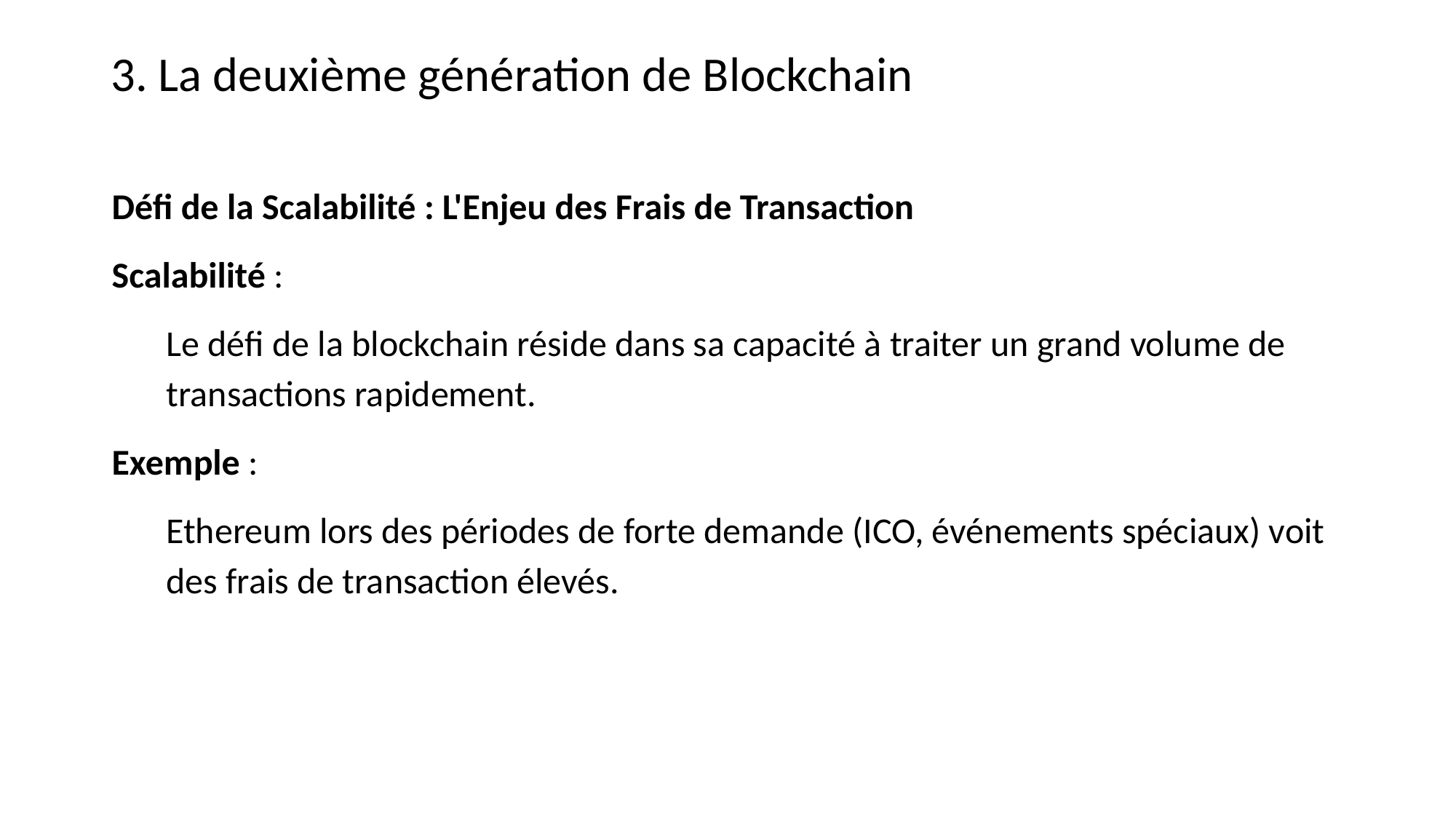

3. La deuxième génération de Blockchain
Défi de la Scalabilité : L'Enjeu des Frais de Transaction
Scalabilité :
Le défi de la blockchain réside dans sa capacité à traiter un grand volume de transactions rapidement.
Exemple :
Ethereum lors des périodes de forte demande (ICO, événements spéciaux) voit des frais de transaction élevés.